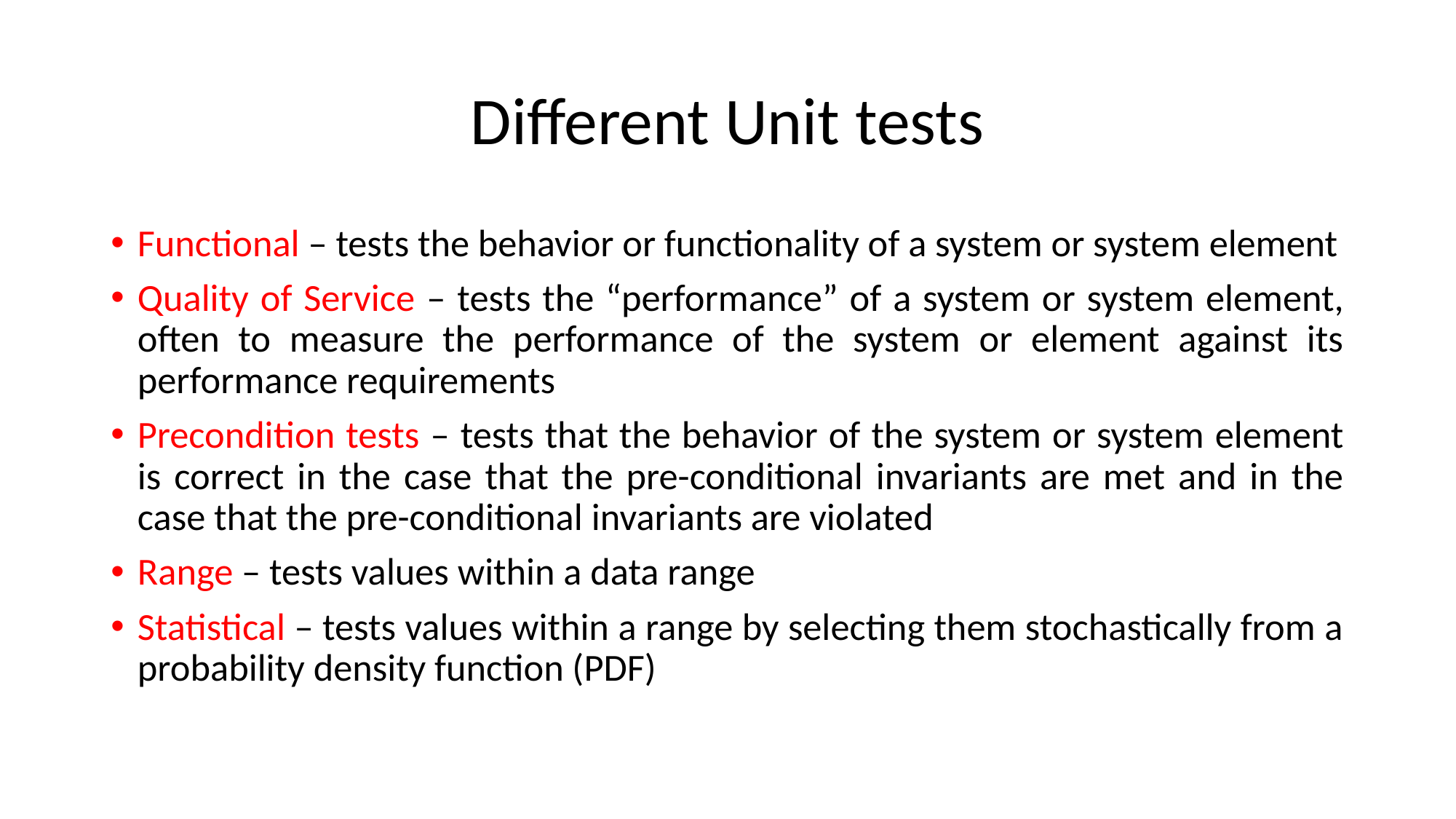

# Different Unit tests
Functional – tests the behavior or functionality of a system or system element
Quality of Service – tests the “performance” of a system or system element, often to measure the performance of the system or element against its performance requirements
Precondition tests – tests that the behavior of the system or system element is correct in the case that the pre-conditional invariants are met and in the case that the pre-conditional invariants are violated
Range – tests values within a data range
Statistical – tests values within a range by selecting them stochastically from a probability density function (PDF)